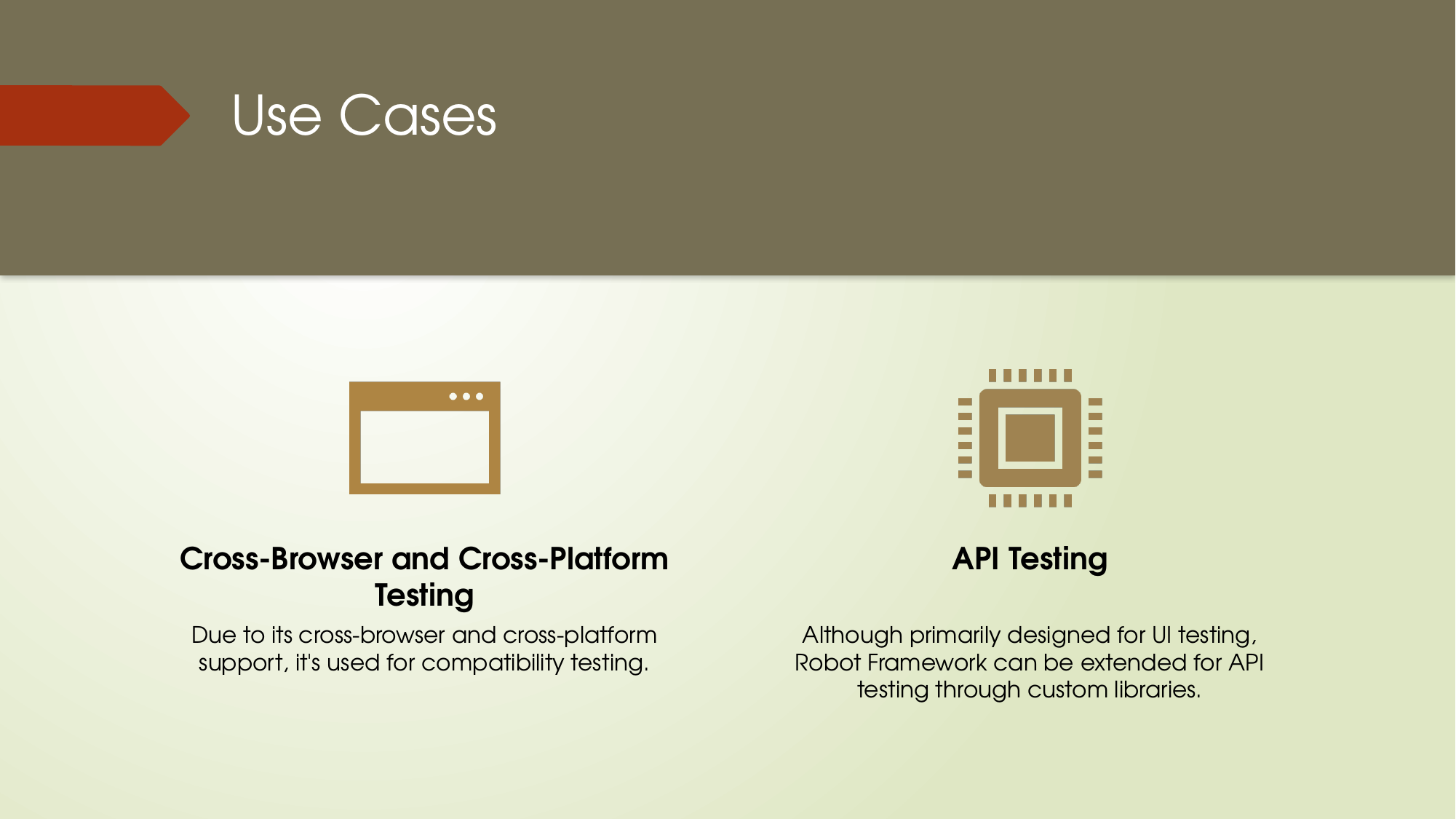

# Use Cases

Cross-Browser and Cross-Platform Testing
Due to its cross-browser and cross-platform support, it's used for compatibility testing.
API Testing
Although primarily designed for UI testing, Robot Framework can be extended for API testing through custom libraries.